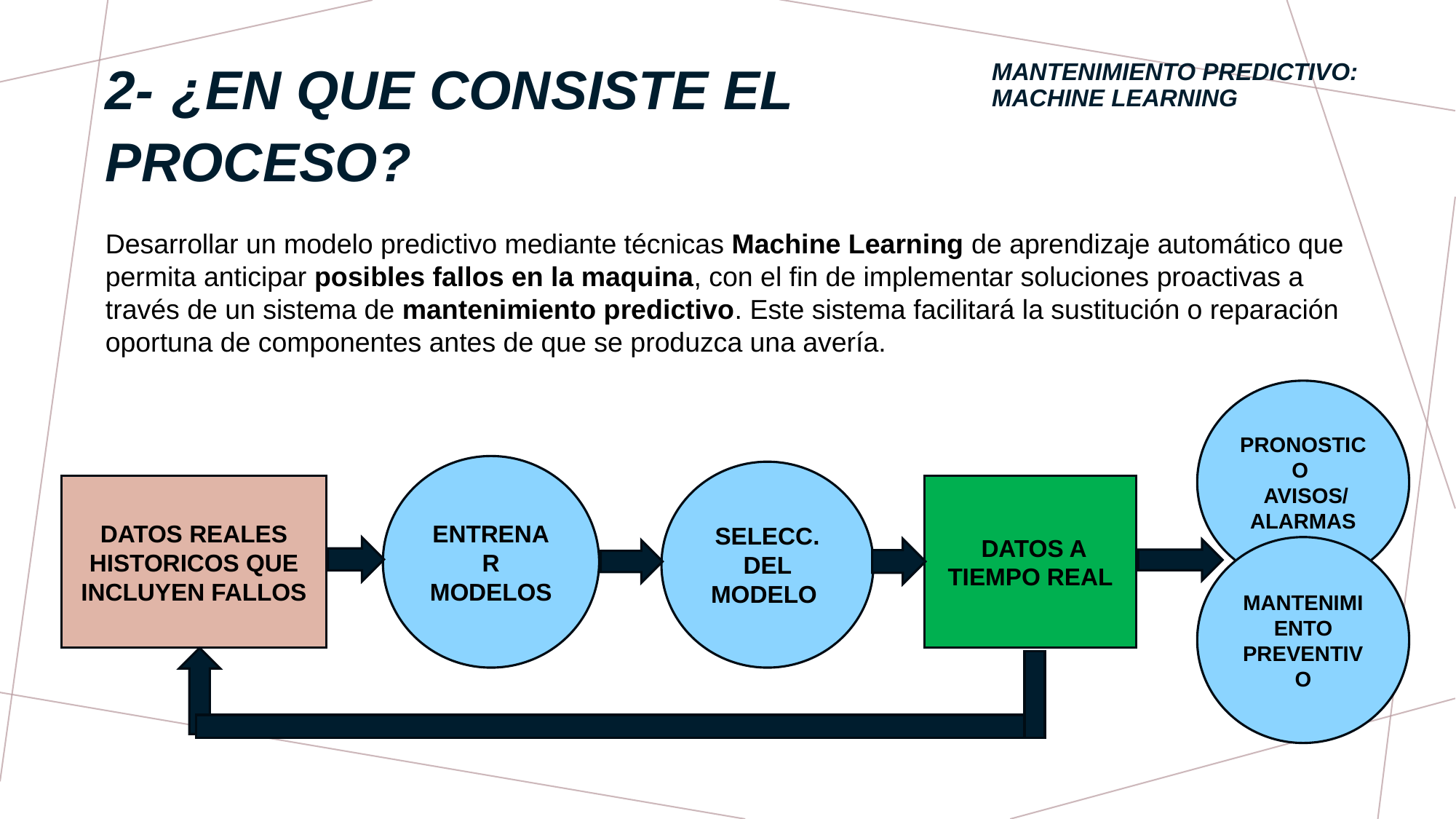

Mantenimiento Predictivo: mACHINE LEARNING
2- ¿EN QUE CONSISTE EL PROCESO?
Desarrollar un modelo predictivo mediante técnicas Machine Learning de aprendizaje automático que permita anticipar posibles fallos en la maquina, con el fin de implementar soluciones proactivas a través de un sistema de mantenimiento predictivo. Este sistema facilitará la sustitución o reparación oportuna de componentes antes de que se produzca una avería.
PRONOSTICO
 AVISOS/ ALARMAS
ENTRENAR MODELOS
SELECC. DEL MODELO
DATOS REALES HISTORICOS QUE INCLUYEN FALLOS
 DATOS A TIEMPO REAL
MANTENIMIENTO PREVENTIVO